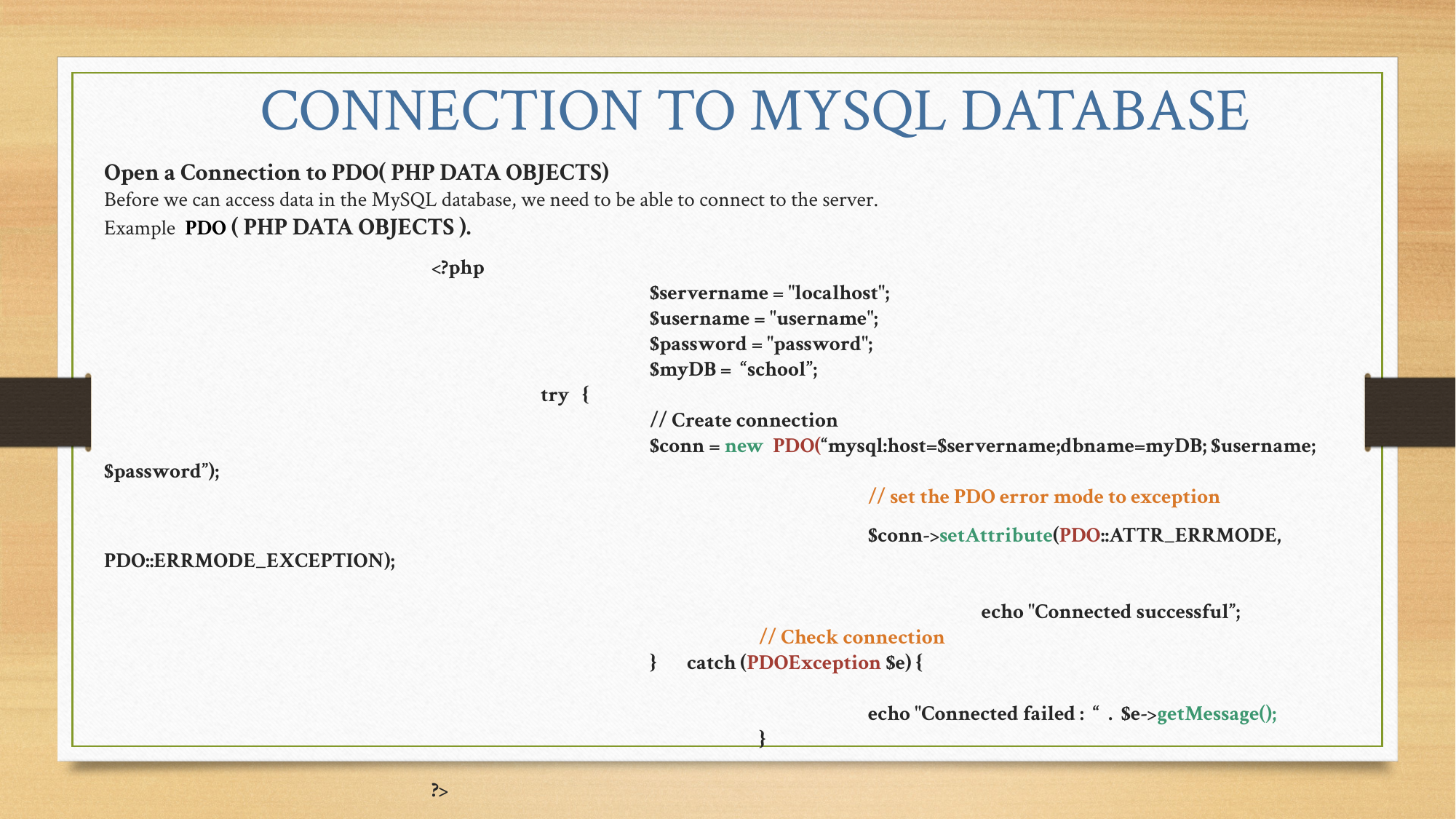

CONNECTION TO MYSQL DATABASE
Open a Connection to PDO( PHP DATA OBJECTS)
Before we can access data in the MySQL database, we need to be able to connect to the server.
Example  PDO ( PHP DATA OBJECTS ).
			<?php
					$servername = "localhost";
					$username = "username";
					$password = "password";
					$myDB =  “school”;
				try   {
					// Create connection
					$conn = new  PDO(“mysql:host=$servername;dbname=myDB; $username; $password”);
							// set the PDO error mode to exception
							$conn->setAttribute(PDO::ATTR_ERRMODE, PDO::ERRMODE_EXCEPTION);
								 echo "Connected successful”;
						// Check connection
					}       catch (PDOException $e) {
							echo "Connected failed :  “  .  $e->getMessage();
						}
			?>